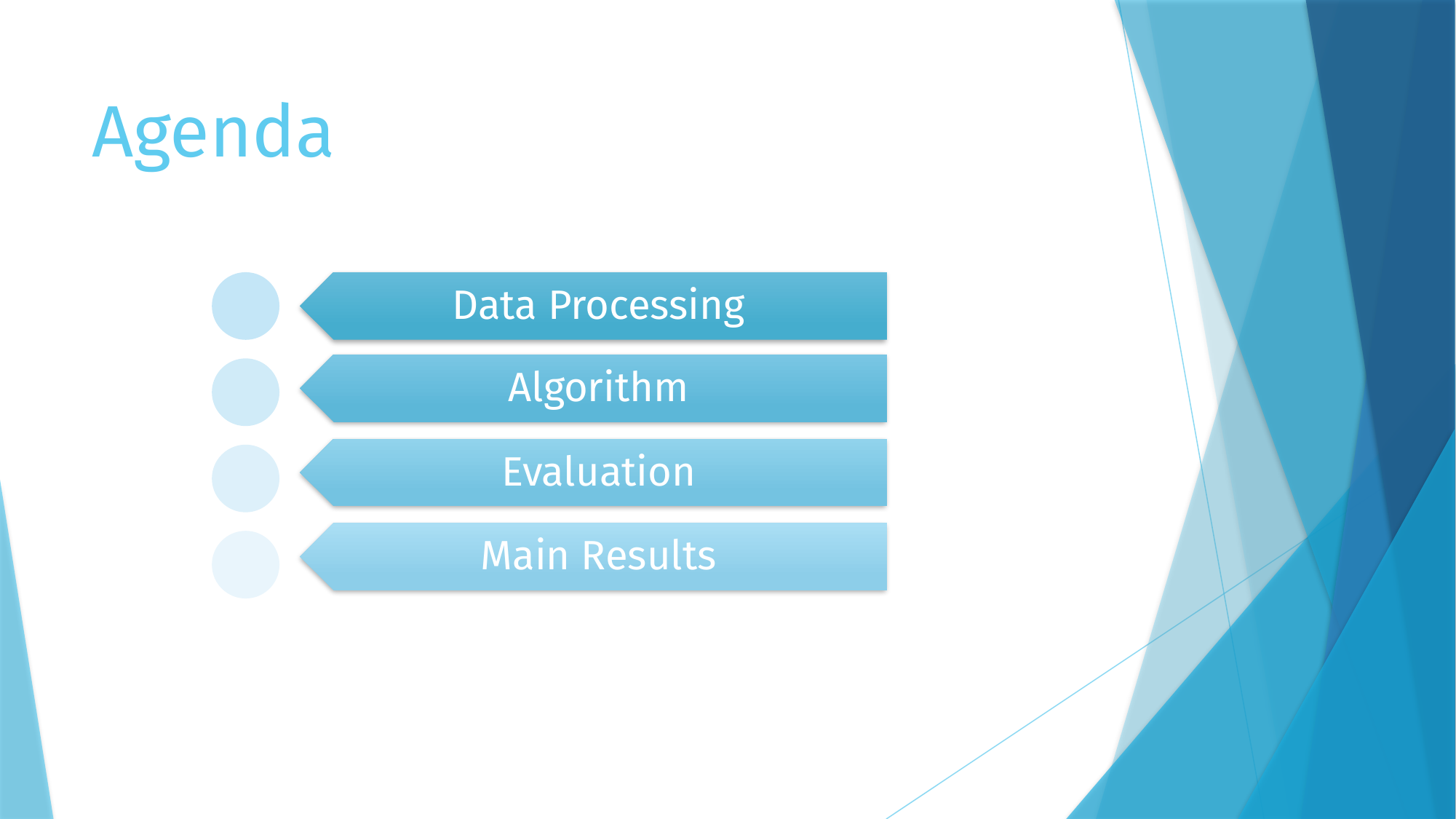

# Agenda
Data Processing
Algorithm
Evaluation
Main Results